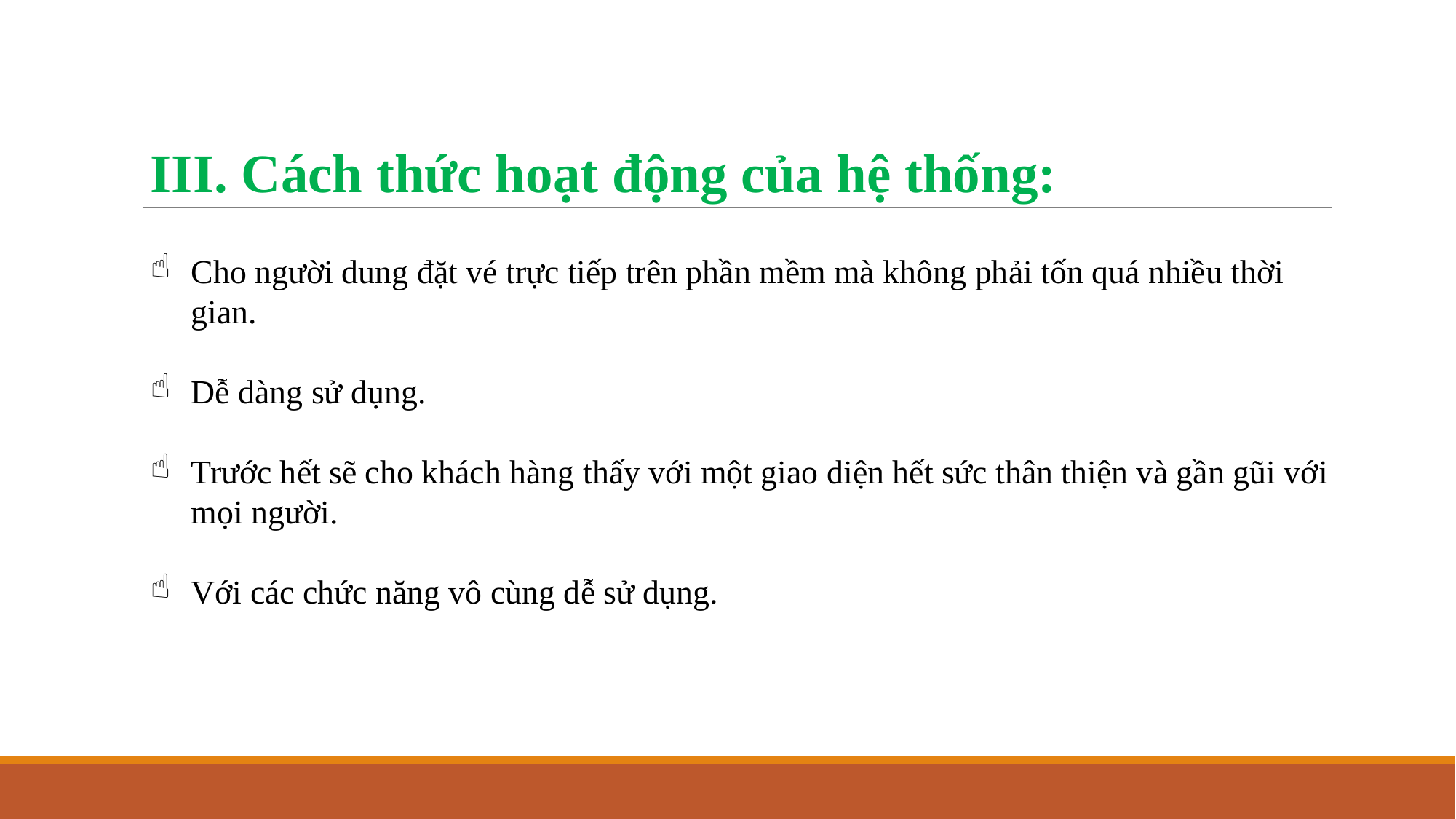

III. Cách thức hoạt động của hệ thống:
Cho người dung đặt vé trực tiếp trên phần mềm mà không phải tốn quá nhiều thời gian.

Dễ dàng sử dụng.

Trước hết sẽ cho khách hàng thấy với một giao diện hết sức thân thiện và gần gũi với mọi người.

Với các chức năng vô cùng dễ sử dụng.